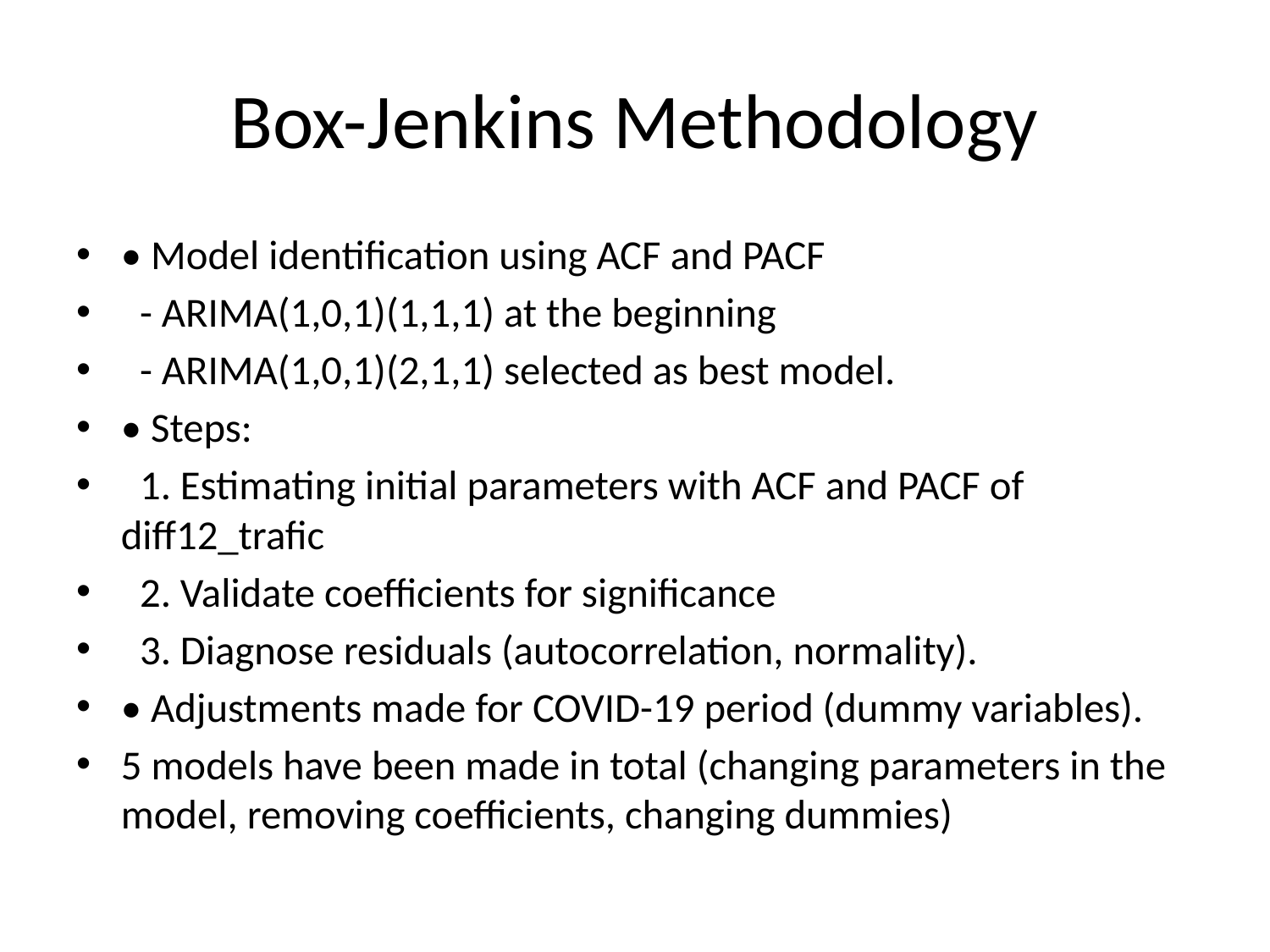

# Box-Jenkins Methodology
• Model identification using ACF and PACF
  - ARIMA(1,0,1)(1,1,1) at the beginning
  - ARIMA(1,0,1)(2,1,1) selected as best model.
• Steps:
  1. Estimating initial parameters with ACF and PACF of diff12_trafic
  2. Validate coefficients for significance
  3. Diagnose residuals (autocorrelation, normality).
• Adjustments made for COVID-19 period (dummy variables).
5 models have been made in total (changing parameters in the model, removing coefficients, changing dummies)